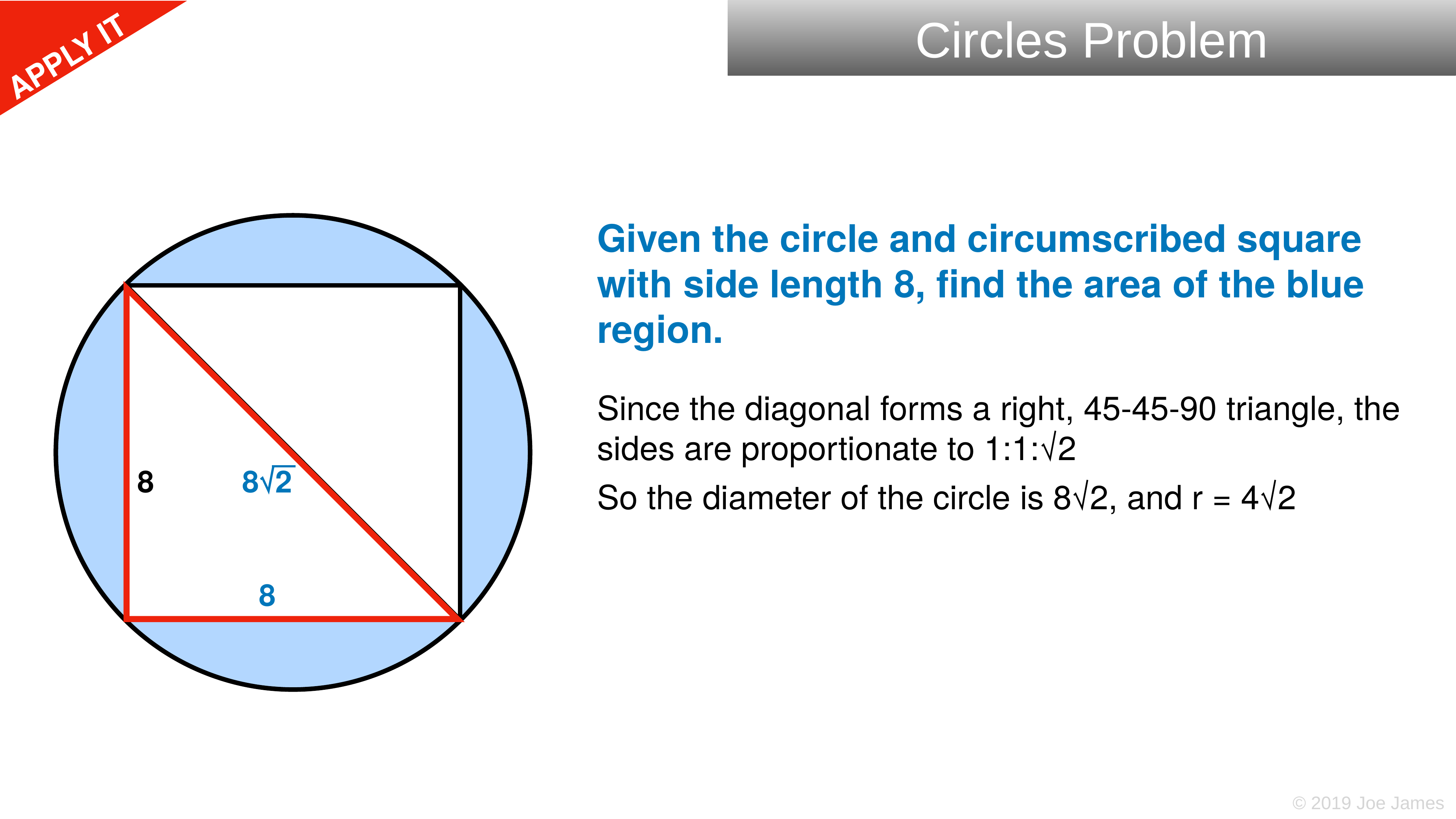

Circles Problem
Given the circle and circumscribed square with side length 8, find the area of the blue region.
Since the diagonal forms a right, 45-45-90 triangle, the sides are proportionate to 1:1:√2
So the diameter of the circle is 8√2, and r = 4√2

8
8√2

8